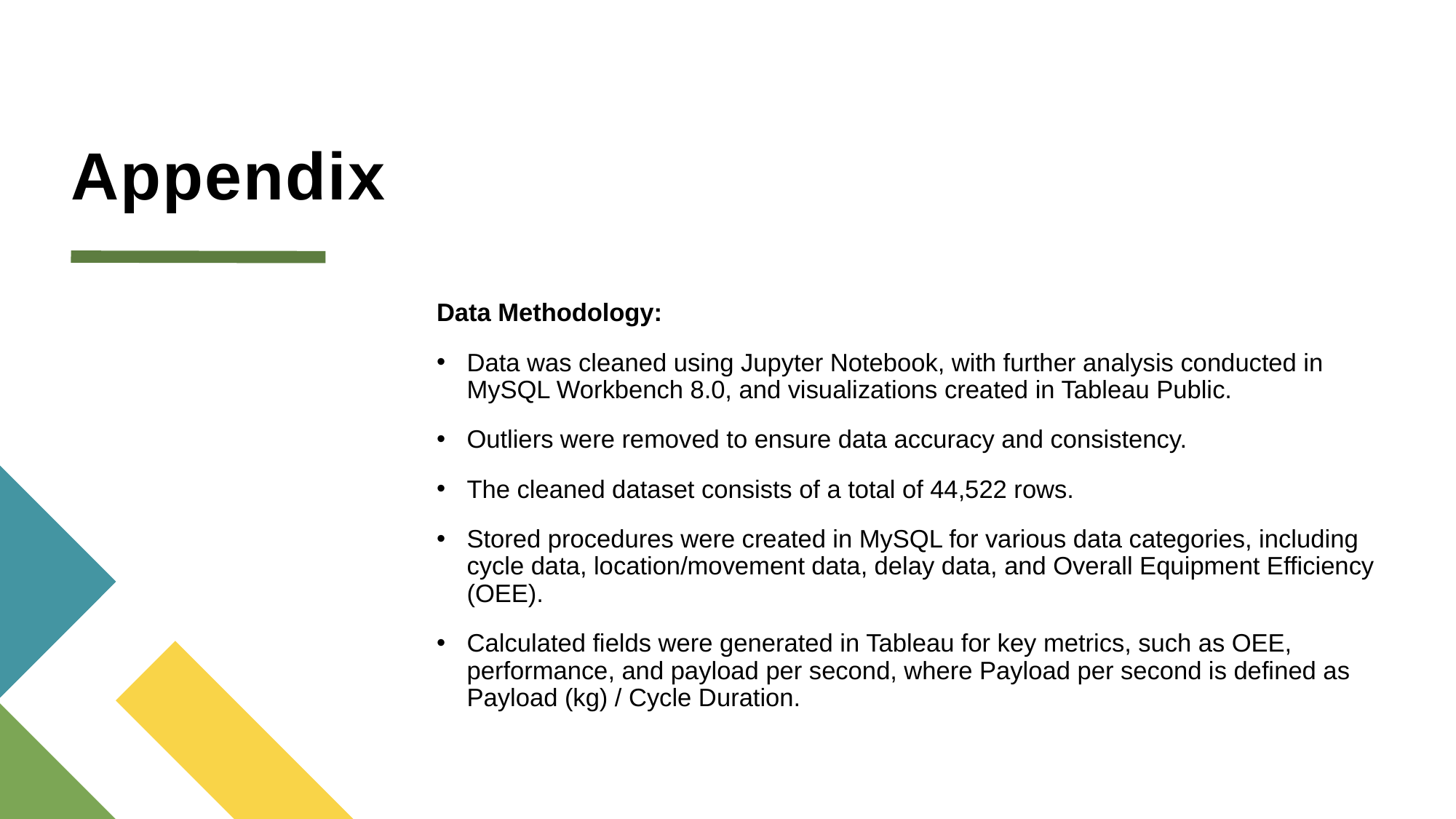

# Appendix
Data Methodology:
Data was cleaned using Jupyter Notebook, with further analysis conducted in MySQL Workbench 8.0, and visualizations created in Tableau Public.
Outliers were removed to ensure data accuracy and consistency.
The cleaned dataset consists of a total of 44,522 rows.
Stored procedures were created in MySQL for various data categories, including cycle data, location/movement data, delay data, and Overall Equipment Efficiency (OEE).
Calculated fields were generated in Tableau for key metrics, such as OEE, performance, and payload per second, where Payload per second is defined as Payload (kg) / Cycle Duration.